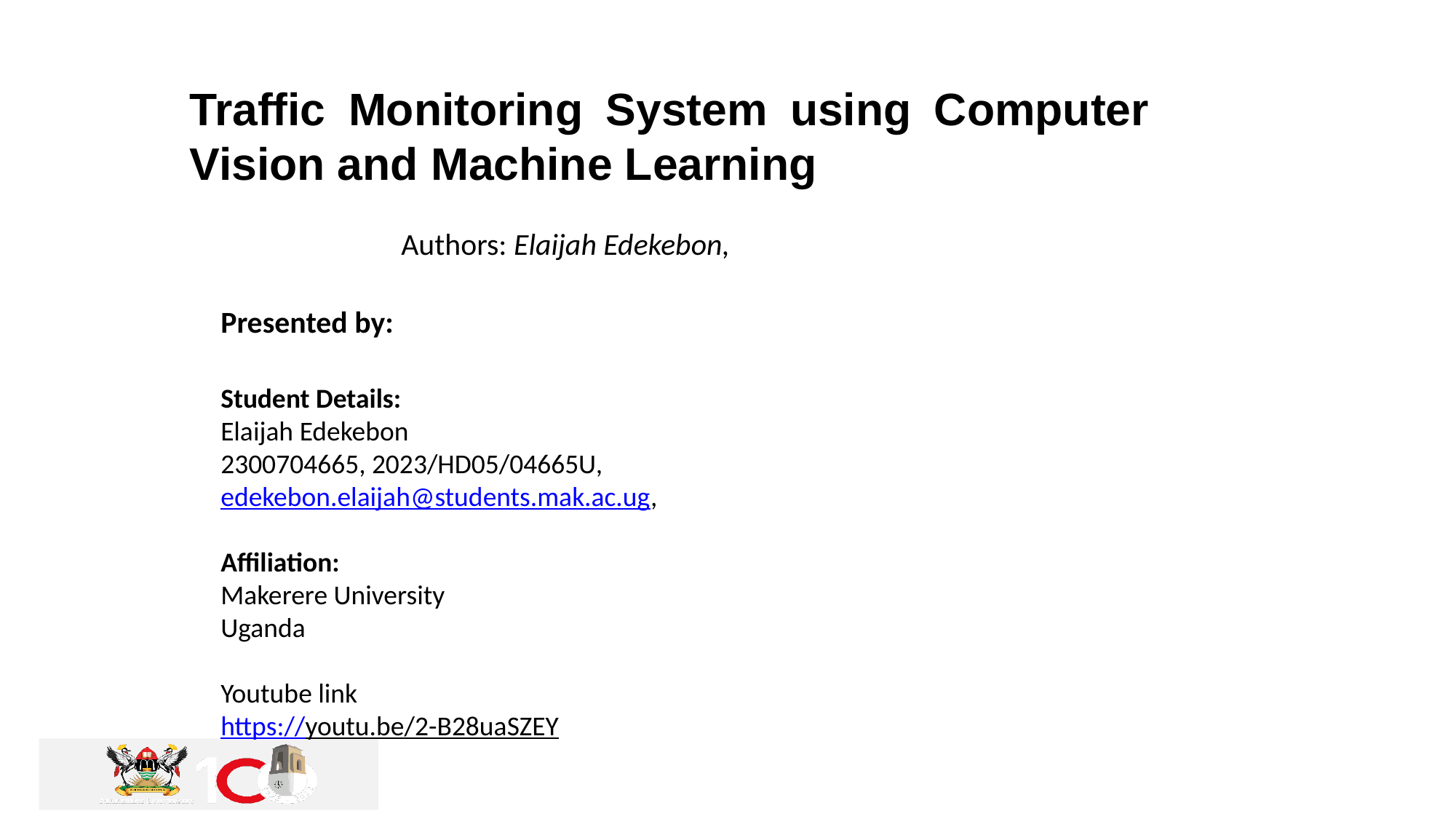

Traffic Monitoring System using Computer Vision and Machine Learning
Authors: Elaijah Edekebon,
Presented by:
Student Details:
Elaijah Edekebon
2300704665, 2023/HD05/04665U, edekebon.elaijah@students.mak.ac.ug,

Affiliation:
Makerere University
Uganda

Youtube link
https://youtu.be/2-B28uaSZEY